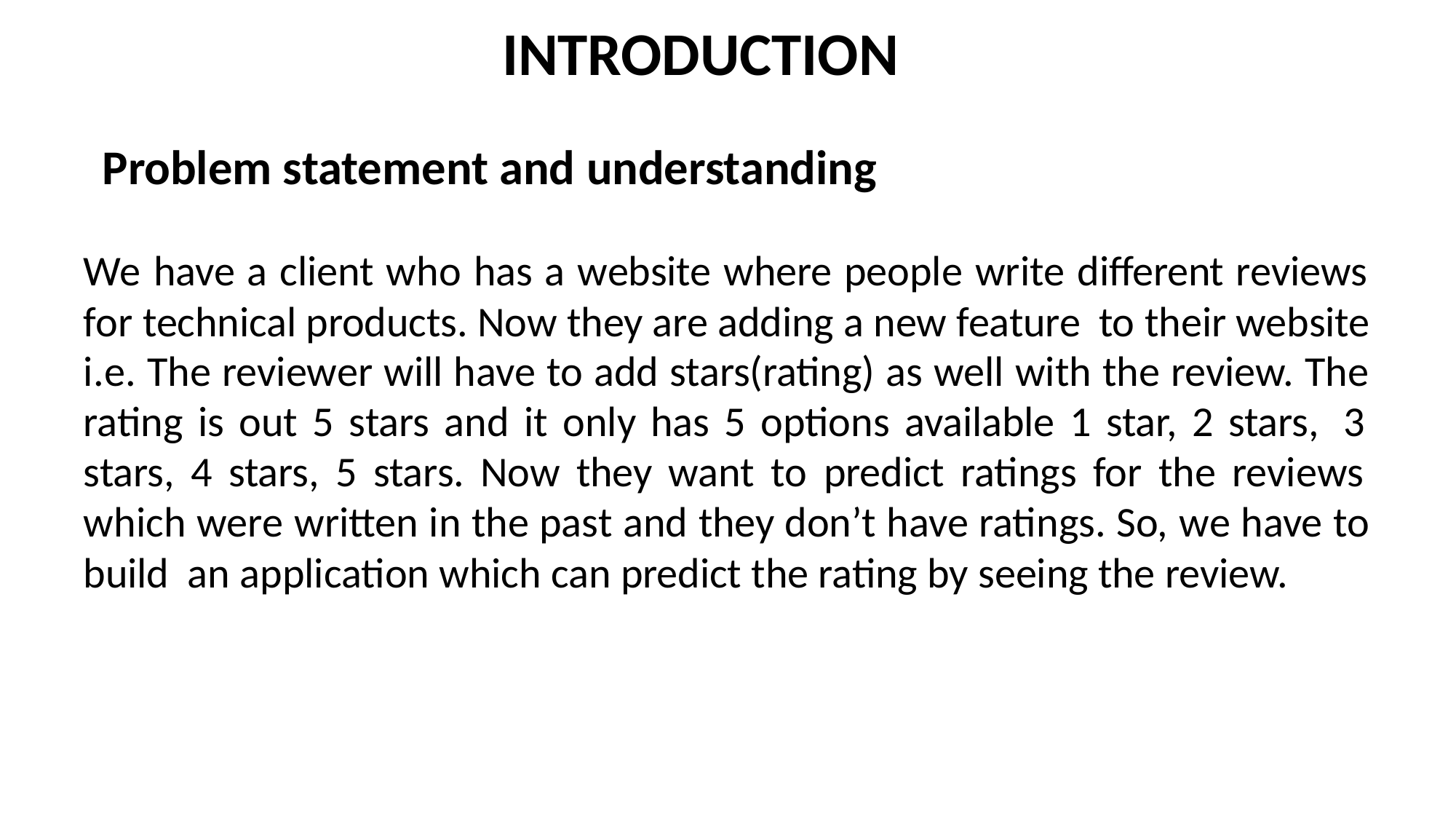

# INTRODUCTION
Problem statement and understanding

We have a client who has a website where people write different reviews  for technical products. Now they are adding a new feature to their website
i.e. The reviewer will have to add stars(rating) as well with the review. The  rating is out 5 stars and it only has 5 options available 1 star, 2 stars, 3  stars, 4 stars, 5 stars. Now they want to predict ratings for the reviews  which were written in the past and they don’t have ratings. So, we have to  build an application which can predict the rating by seeing the review.